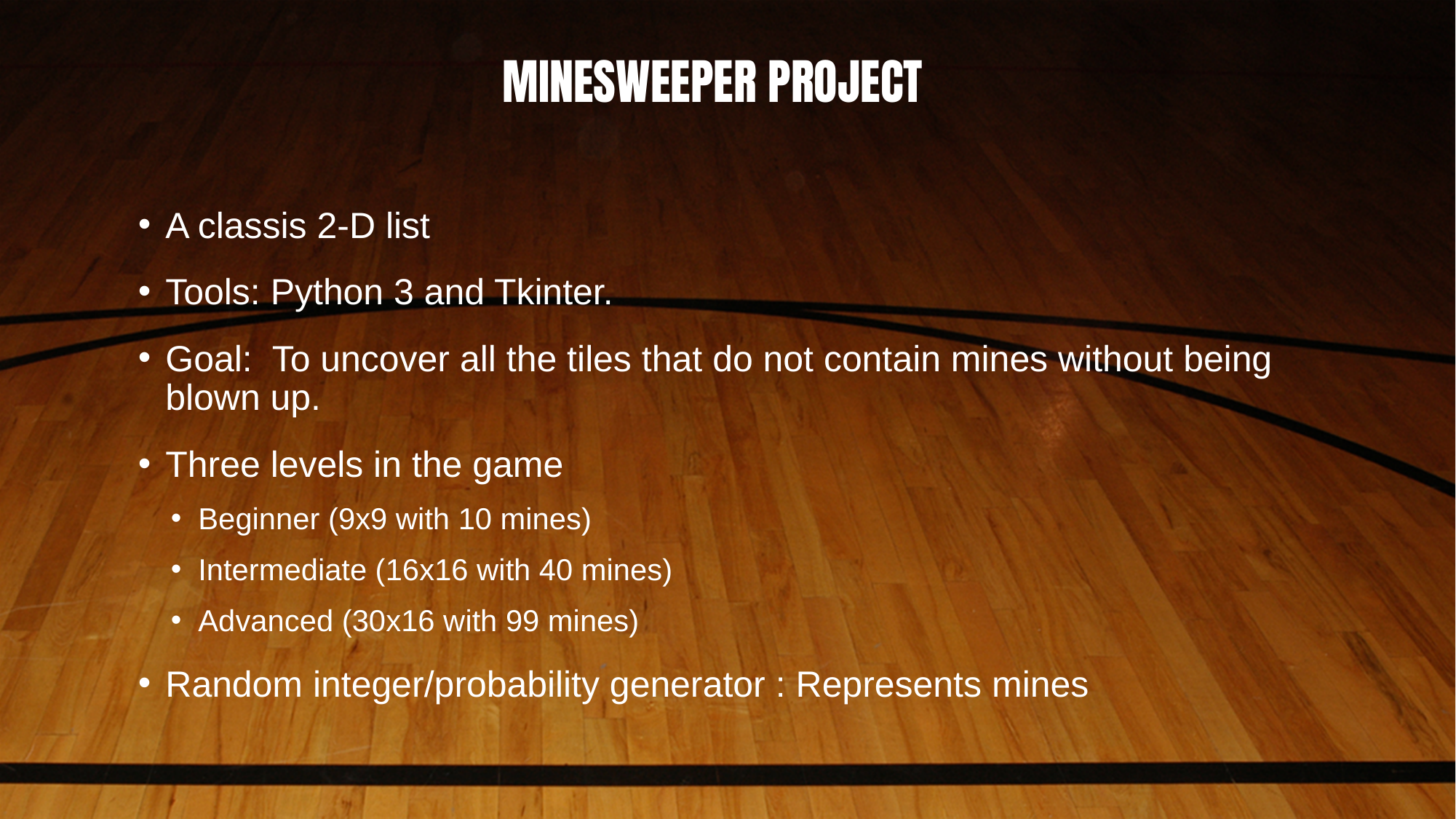

# MINESWEEPER PROJECT
A classis 2-D list
Tools: Python 3 and Tkinter.
Goal:  To uncover all the tiles that do not contain mines without being blown up.
Three levels in the game
Beginner (9x9 with 10 mines)
Intermediate (16x16 with 40 mines)
Advanced (30x16 with 99 mines)
Random integer/probability generator : Represents mines